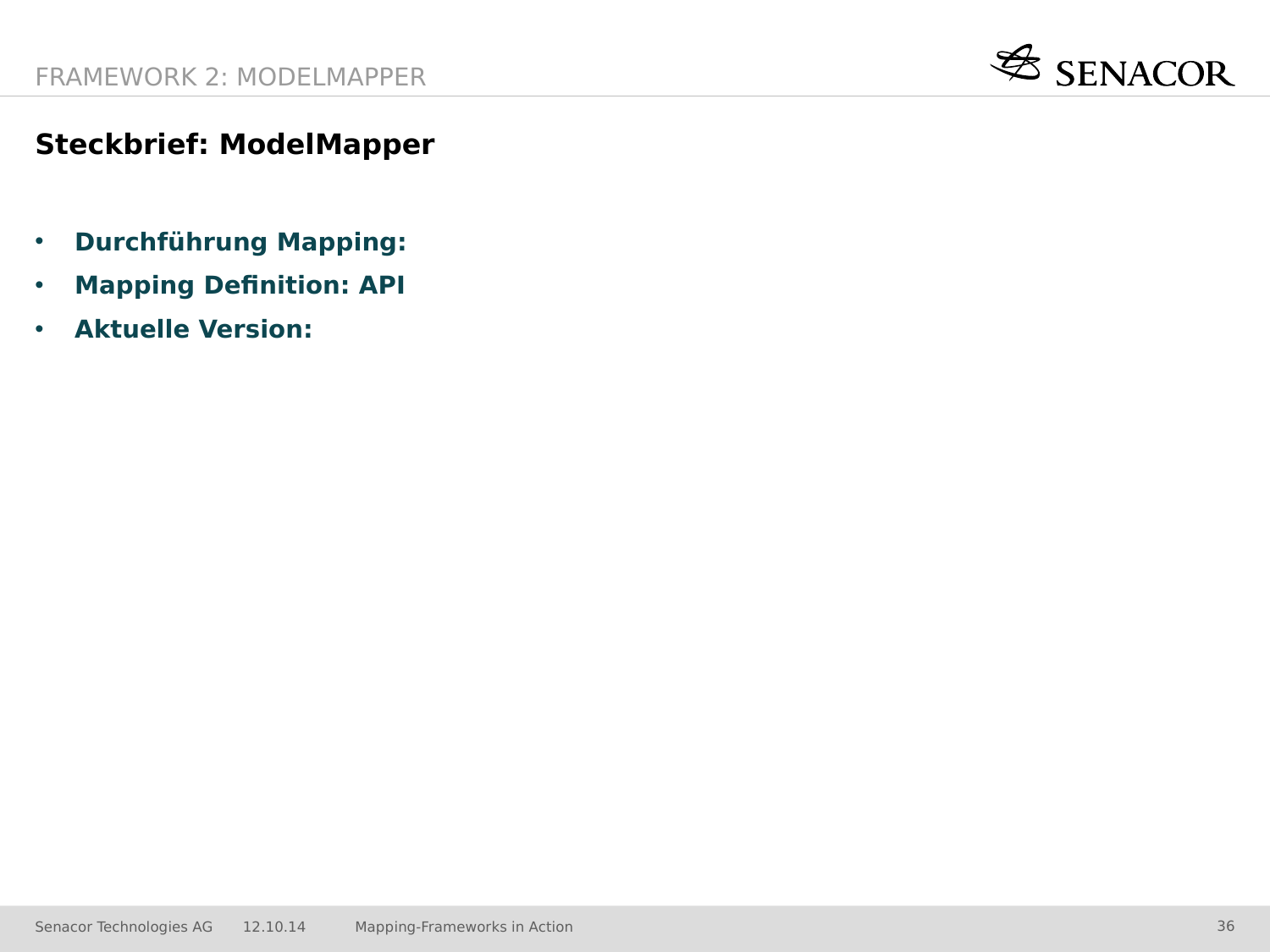

Framework 2: ModelMapper
# Steckbrief: ModelMapper
Durchführung Mapping:
Mapping Definition: API
Aktuelle Version:
12.10.14
Mapping-Frameworks in Action
36